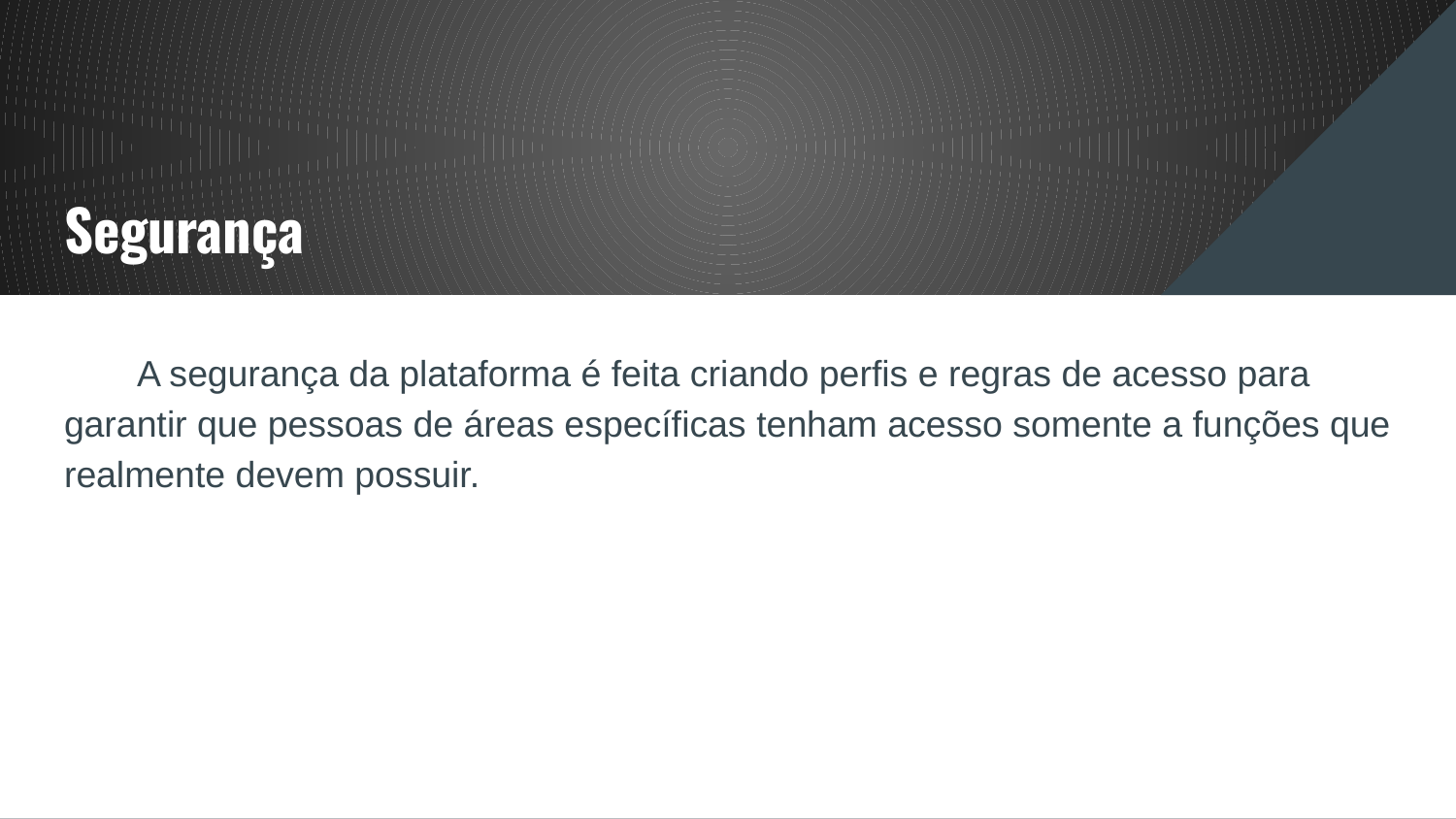

# Segurança
A segurança da plataforma é feita criando perfis e regras de acesso para garantir que pessoas de áreas específicas tenham acesso somente a funções que realmente devem possuir.